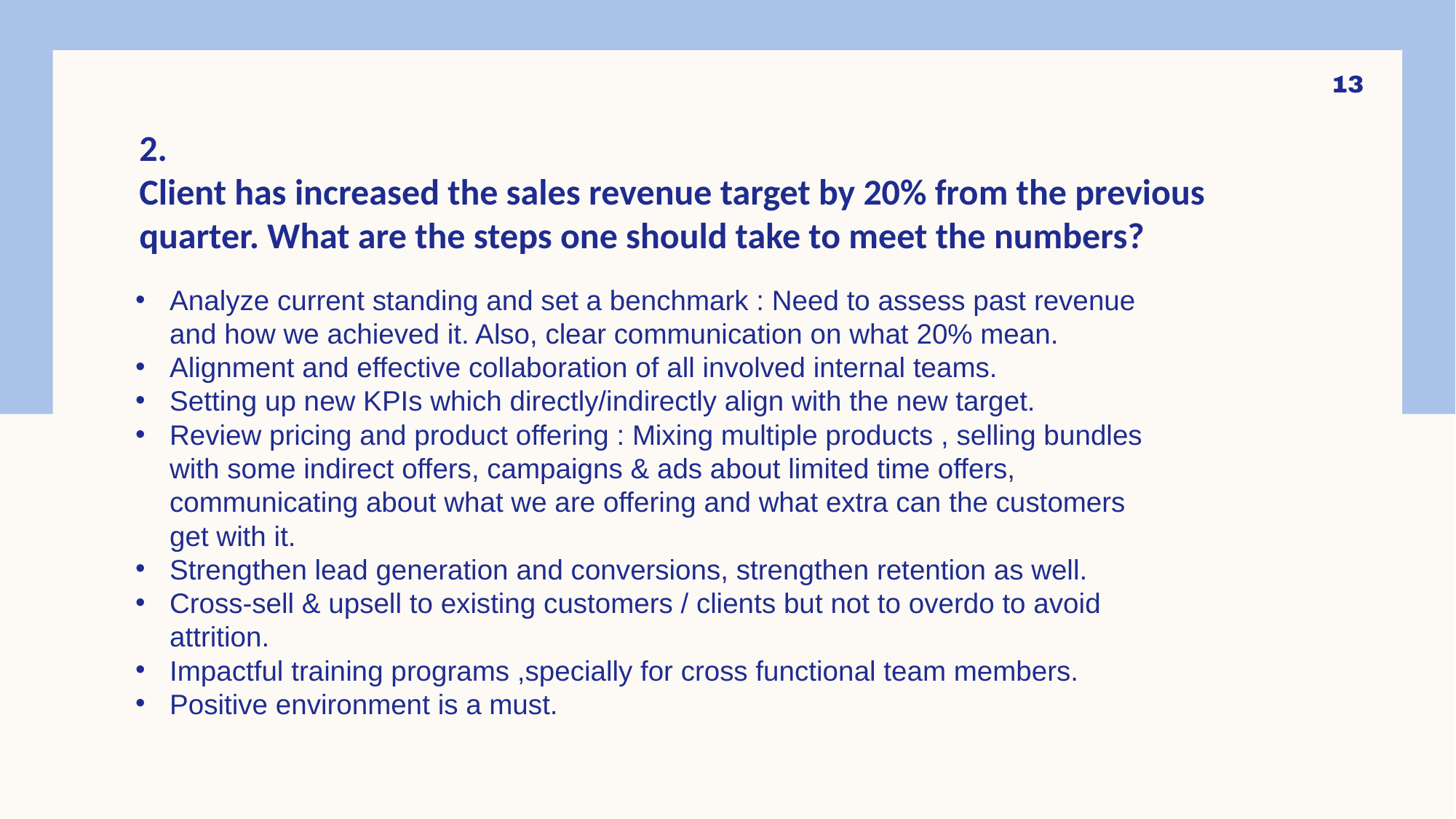

13
2.
Client has increased the sales revenue target by 20% from the previous quarter. What are the steps one should take to meet the numbers?
Analyze current standing and set a benchmark : Need to assess past revenue and how we achieved it. Also, clear communication on what 20% mean.
Alignment and effective collaboration of all involved internal teams.
Setting up new KPIs which directly/indirectly align with the new target.
Review pricing and product offering : Mixing multiple products , selling bundles with some indirect offers, campaigns & ads about limited time offers, communicating about what we are offering and what extra can the customers get with it.
Strengthen lead generation and conversions, strengthen retention as well.
Cross-sell & upsell to existing customers / clients but not to overdo to avoid attrition.
Impactful training programs ,specially for cross functional team members.
Positive environment is a must.